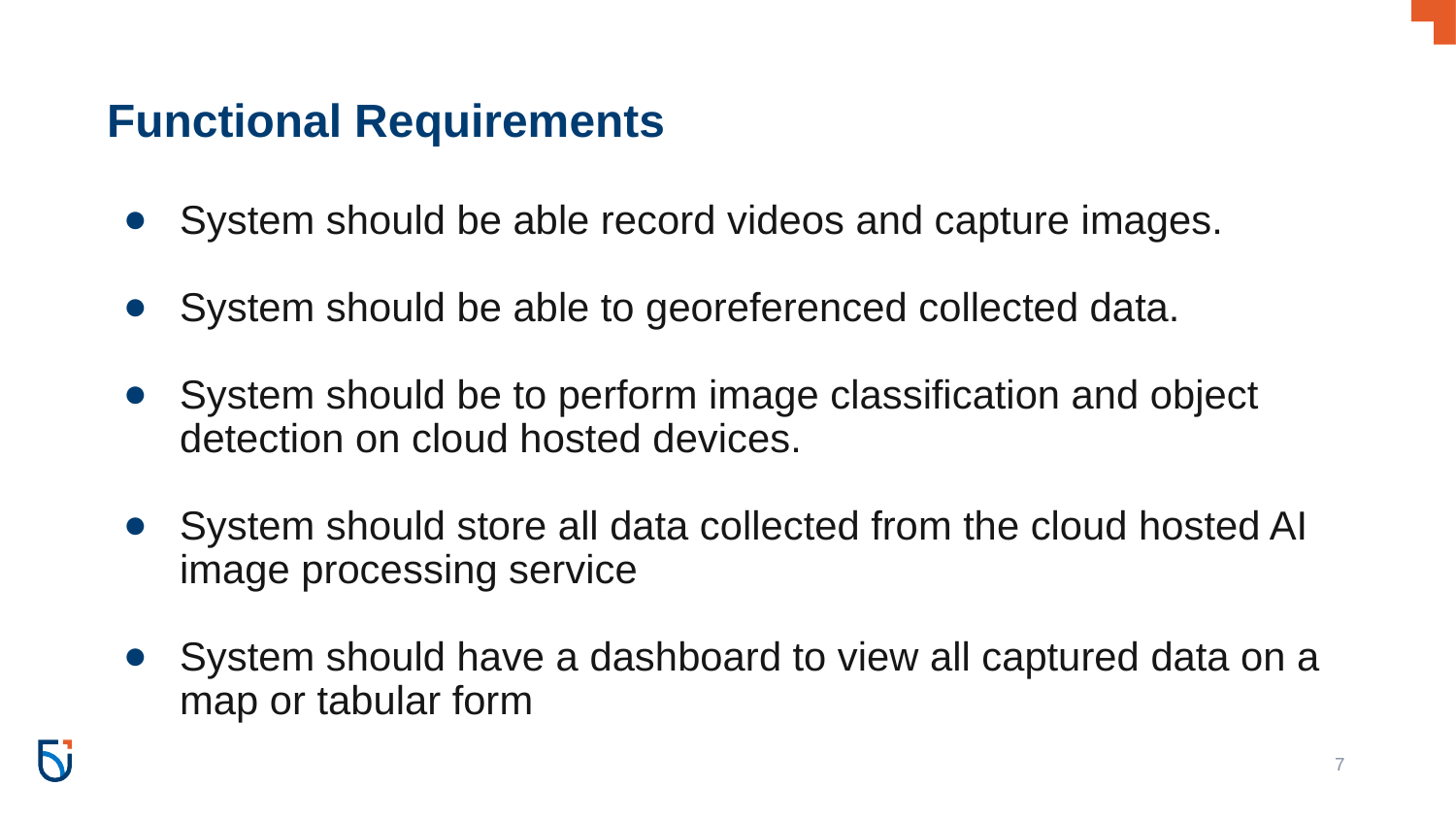

# Functional Requirements

System should be able record videos and capture images.

System should be able to georeferenced collected data.

System should be to perform image classification and object detection on cloud hosted devices.

System should store all data collected from the cloud hosted AI image processing service

System should have a dashboard to view all captured data on a map or tabular form

7